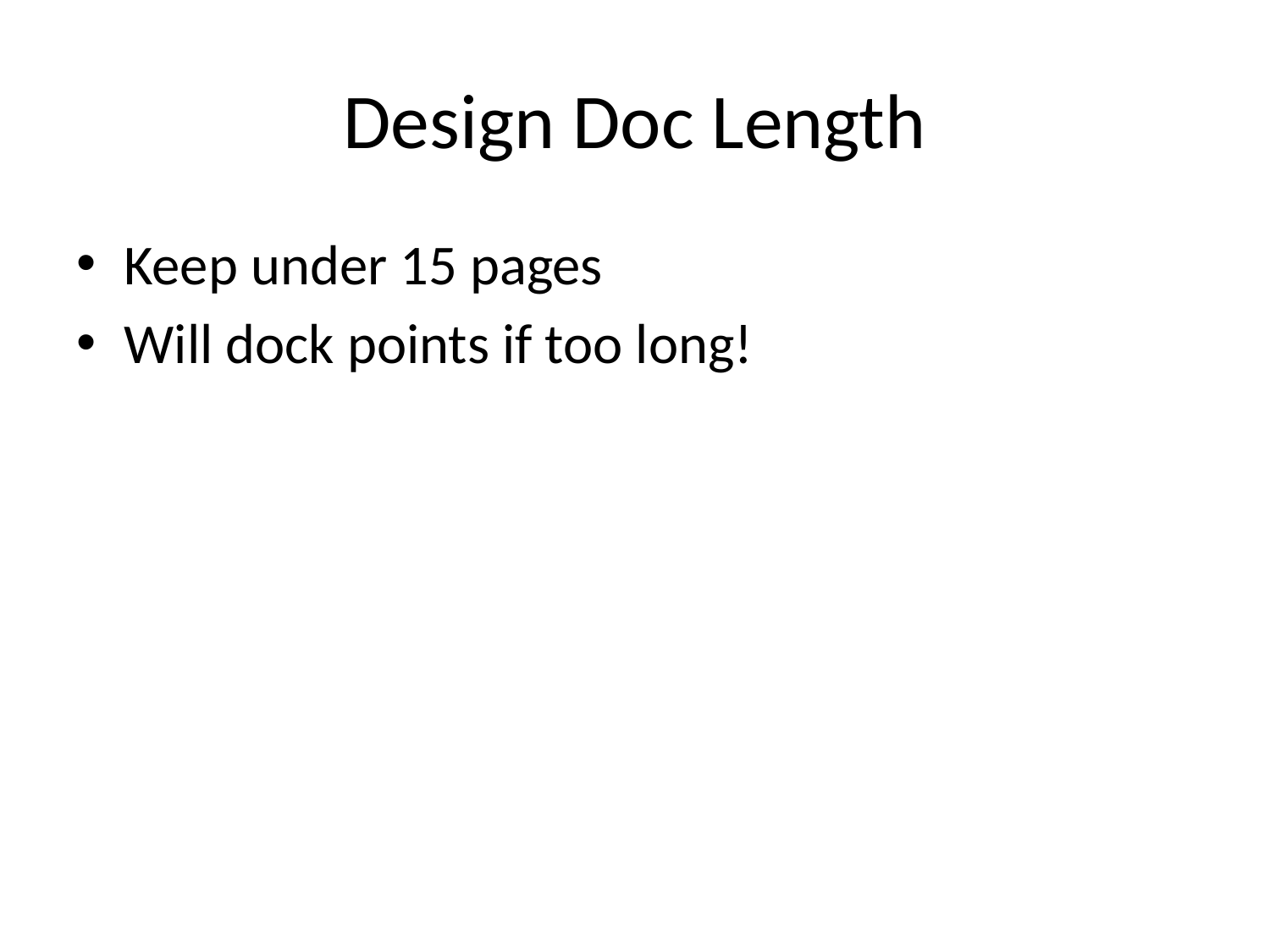

# Design Doc Length
Keep under 15 pages
Will dock points if too long!